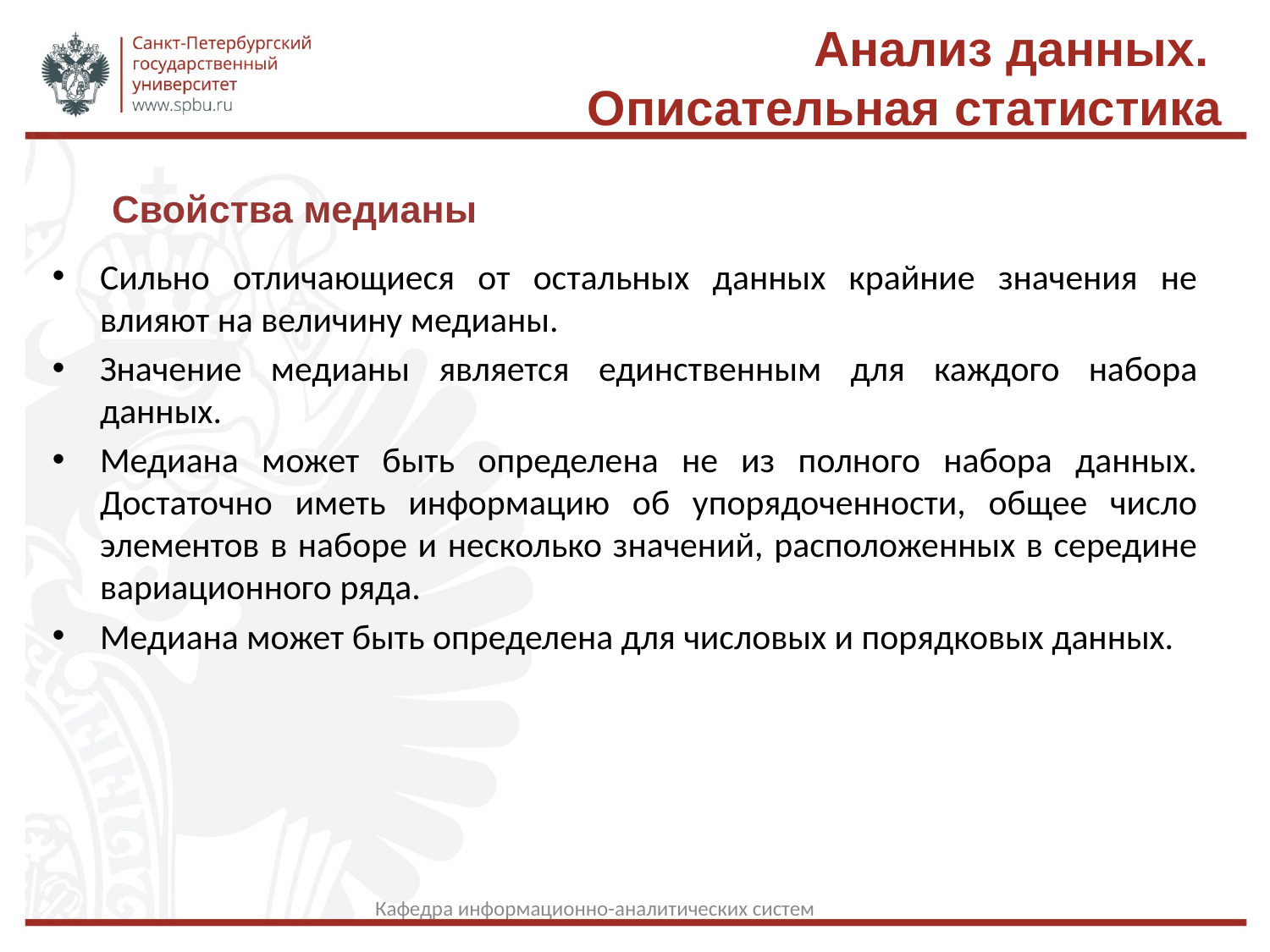

Анализ данных.
Описательная статистика

Свойства медианы
Сильно отличающиеся от остальных данных крайние значения не влияют на величину медианы.
Значение медианы является единственным для каждого набора данных.
Медиана может быть определена не из полного набора данных. Достаточно иметь информацию об упорядоченности, общее число элементов в наборе и несколько значений, расположенных в середине вариационного ряда.
Медиана может быть определена для числовых и порядковых данных.
Кафедра информационно-аналитических систем